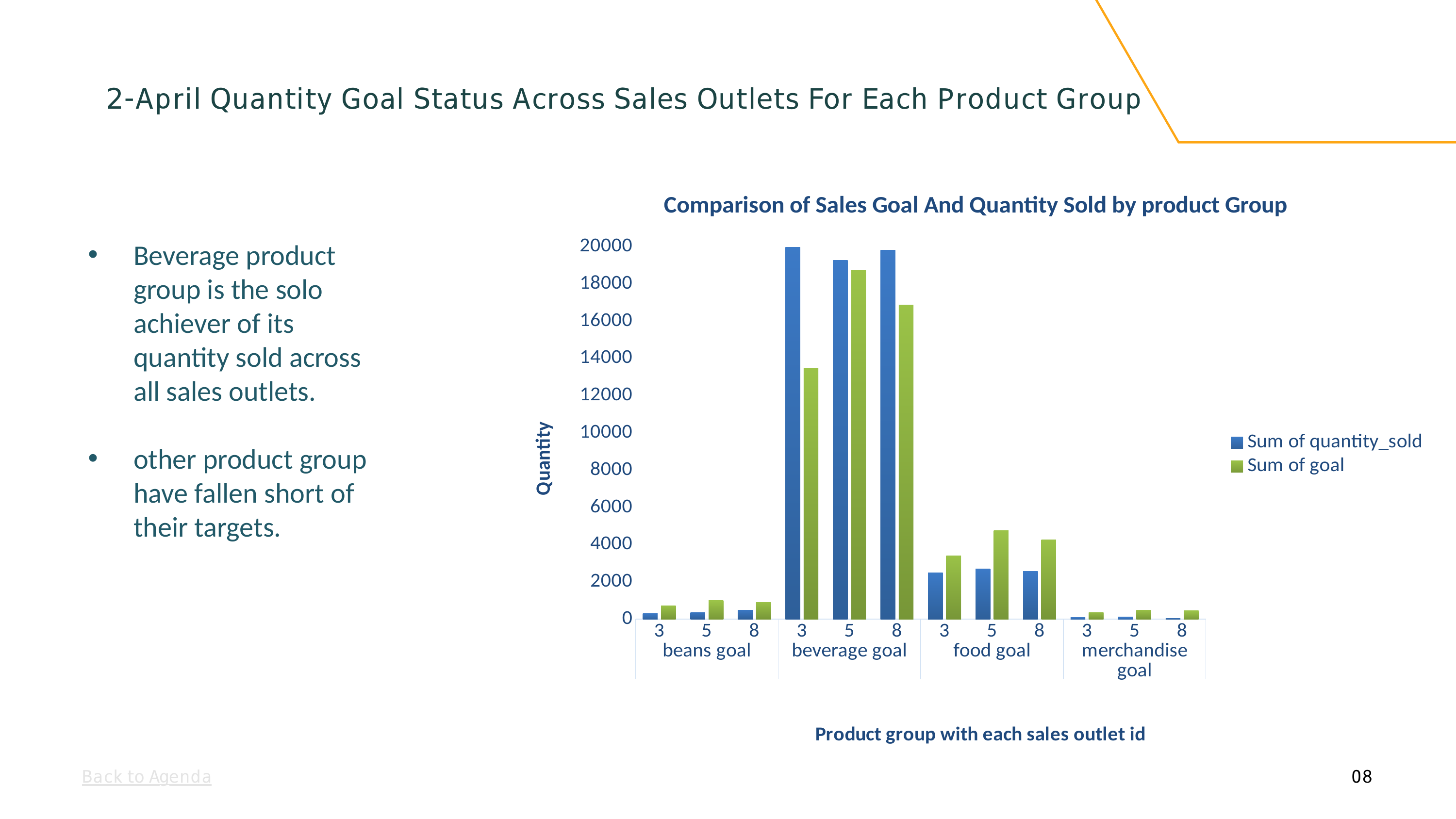

# 2-April Quantity Goal Status Across Sales Outlets For Each Product Group

### Chart:  Comparison of Sales Goal And Quantity Sold by product Group

| Category | Sum of quantity_sold | Sum of goal |
|---|---|---|
| 3 | 313.0 | 720.0 |
| 5 | 362.0 | 1000.0 |
| 8 | 493.0 | 900.0 |
| 3 | 20001.0 | 13500.0 |
| 5 | 19282.0 | 18750.0 |
| 8 | 19822.0 | 16875.0 |
| 3 | 2489.0 | 3420.0 |
| 5 | 2694.0 | 4750.0 |
| 8 | 2581.0 | 4275.0 |
| 3 | 94.0 | 360.0 |
| 5 | 125.0 | 500.0 |
| 8 | 36.0 | 450.0 |
Beverage product group is the solo achiever of its quantity sold across all sales outlets.

other product group have fallen short of their targets.

Back to Agenda
08